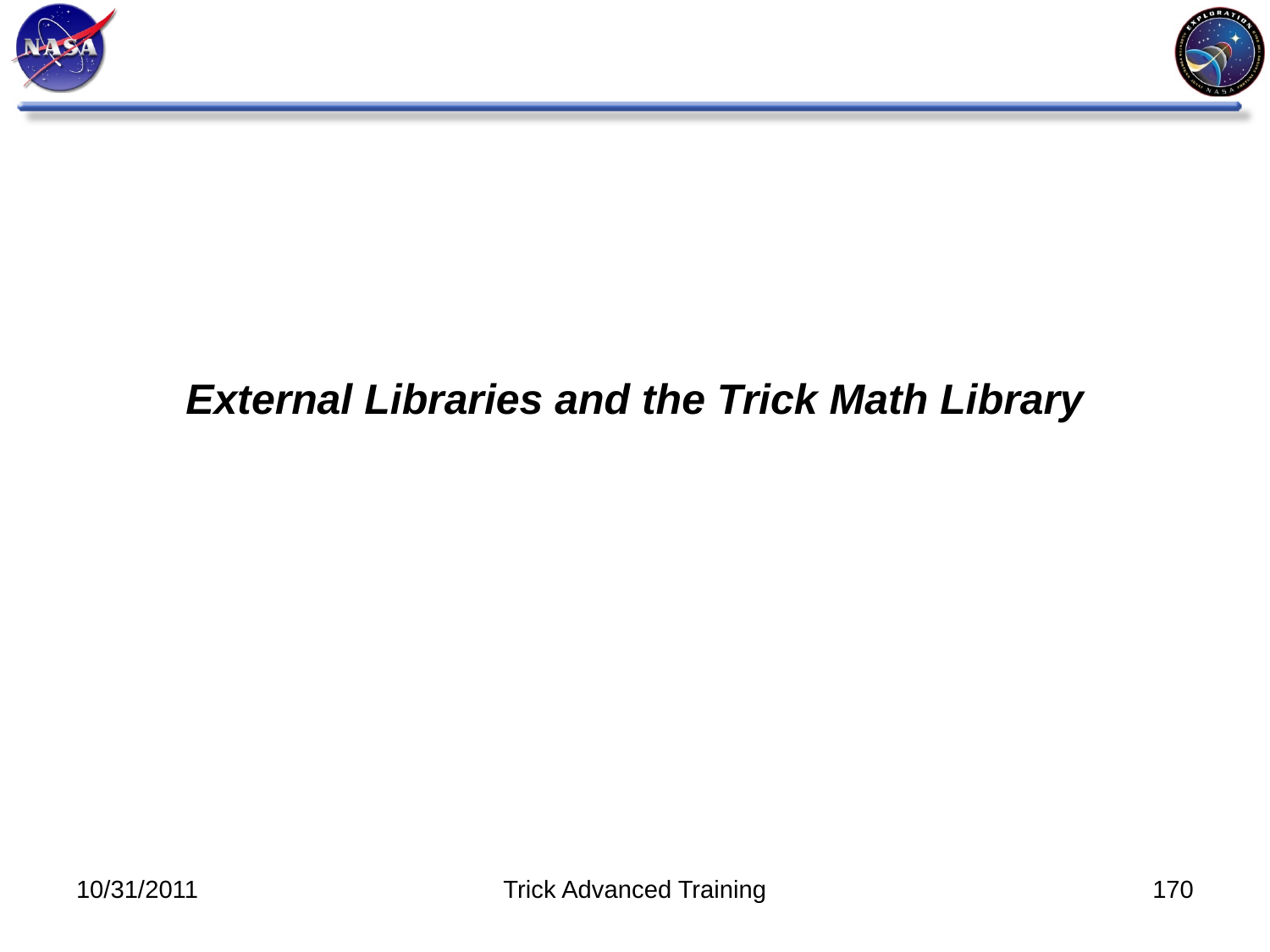

# External Libraries and the Trick Math Library
10/31/2011
Trick Advanced Training
170